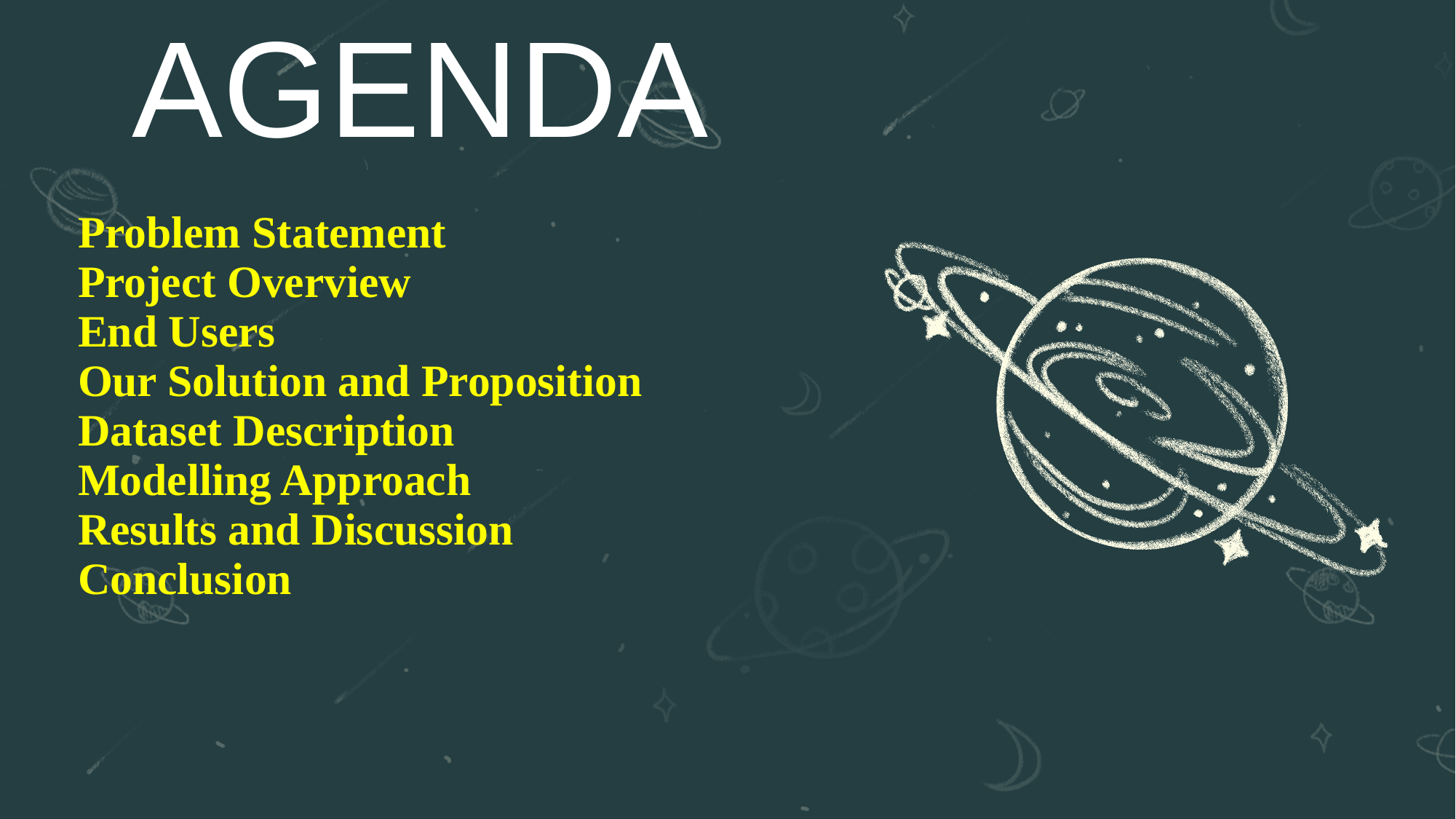

AGENDA

# Problem Statement Project Overview End Users Our Solution and Proposition Dataset Description Modelling Approach Results and Discussion Conclusion